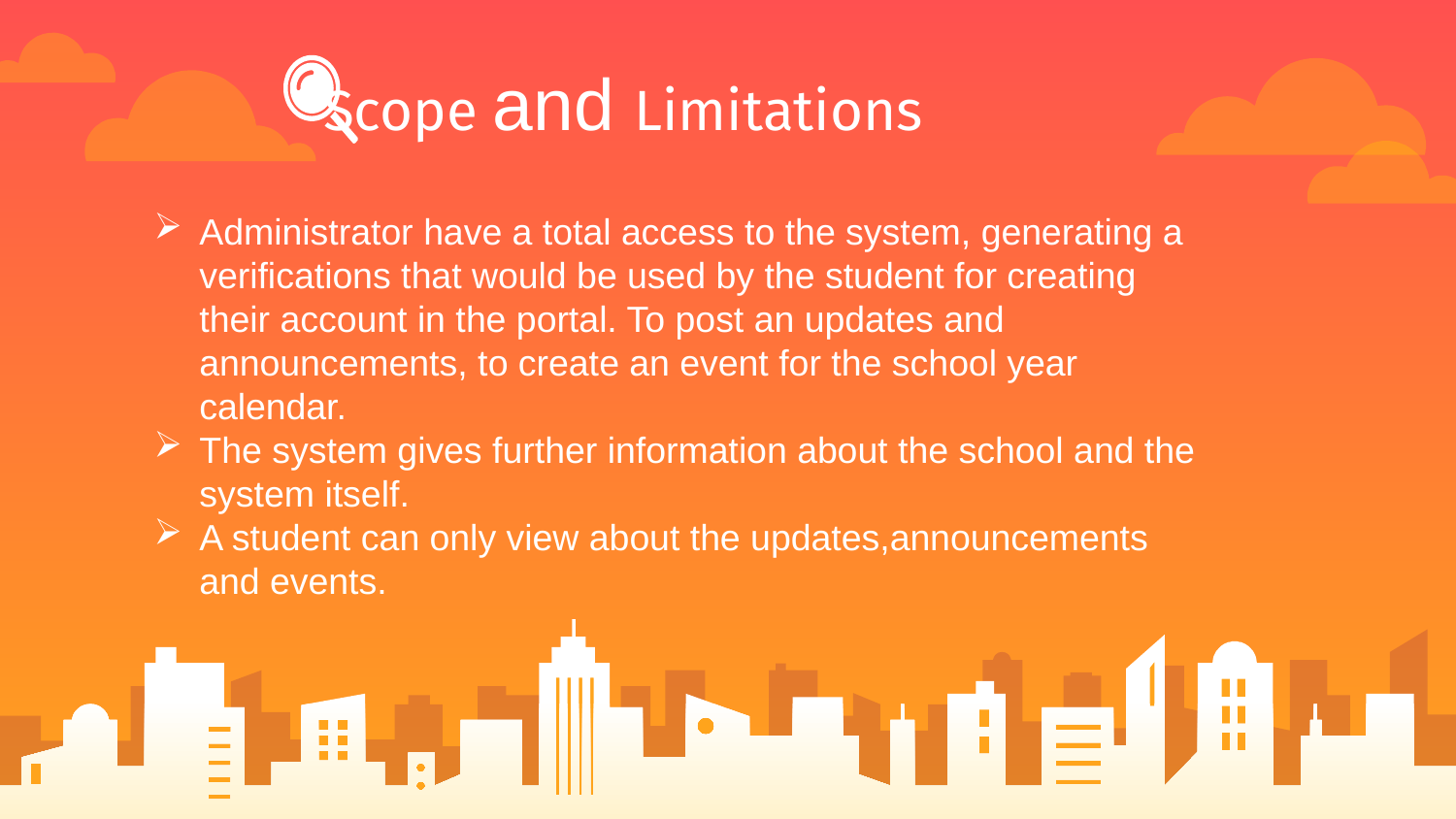

# Scope and Limitations

Administrator have a total access to the system, generating a verifications that would be used by the student for creating their account in the portal. To post an updates and announcements, to create an event for the school year calendar.
The system gives further information about the school and the system itself.
A student can only view about the updates,announcements and events.